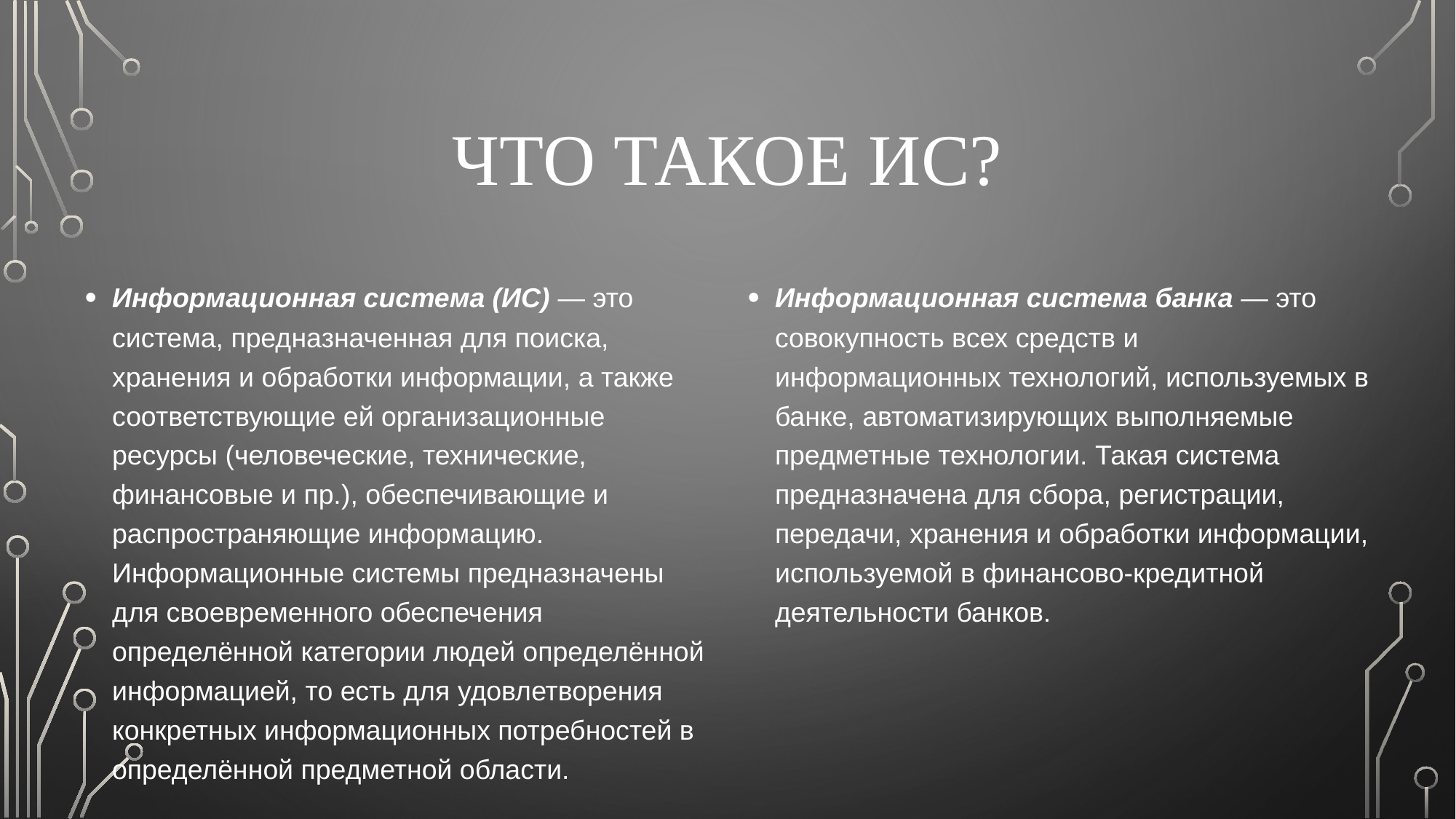

# Что такое ис?
Информационная система (ИС) — это система, предназначенная для поиска, хранения и обработки информации, а также соответствующие ей организационные ресурсы (человеческие, технические, финансовые и пр.), обеспечивающие и распространяющие информацию. Информационные системы предназначены для своевременного обеспечения определённой категории людей определённой информацией, то есть для удовлетворения конкретных информационных потребностей в определённой предметной области.
Информационная система банка — это совокупность всех средств и информационных технологий, используемых в банке, автоматизирующих выполняемые предметные технологии. Такая система предназначена для сбора, регистрации, передачи, хранения и обработки информации, используемой в финансово-кредитной деятельности банков.